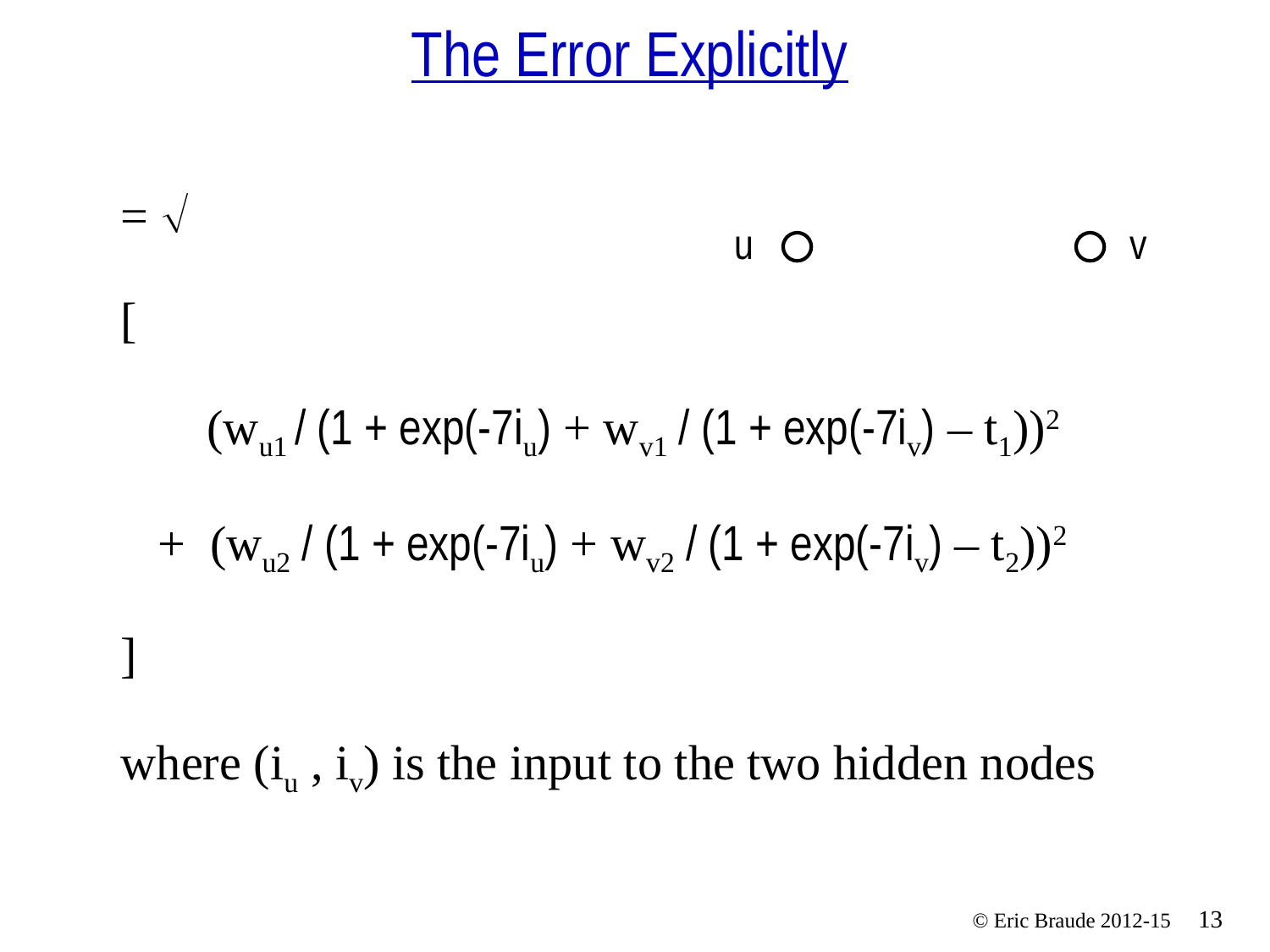

# The Error Explicitly
= √
[
       (wu1 / (1 + exp(-7iu) + wv1 / (1 + exp(-7iv) – t1))2
   +  (wu2 / (1 + exp(-7iu) + wv2 / (1 + exp(-7iv) – t2))2
]
where (iu , iv) is the input to the two hidden nodes
u
v